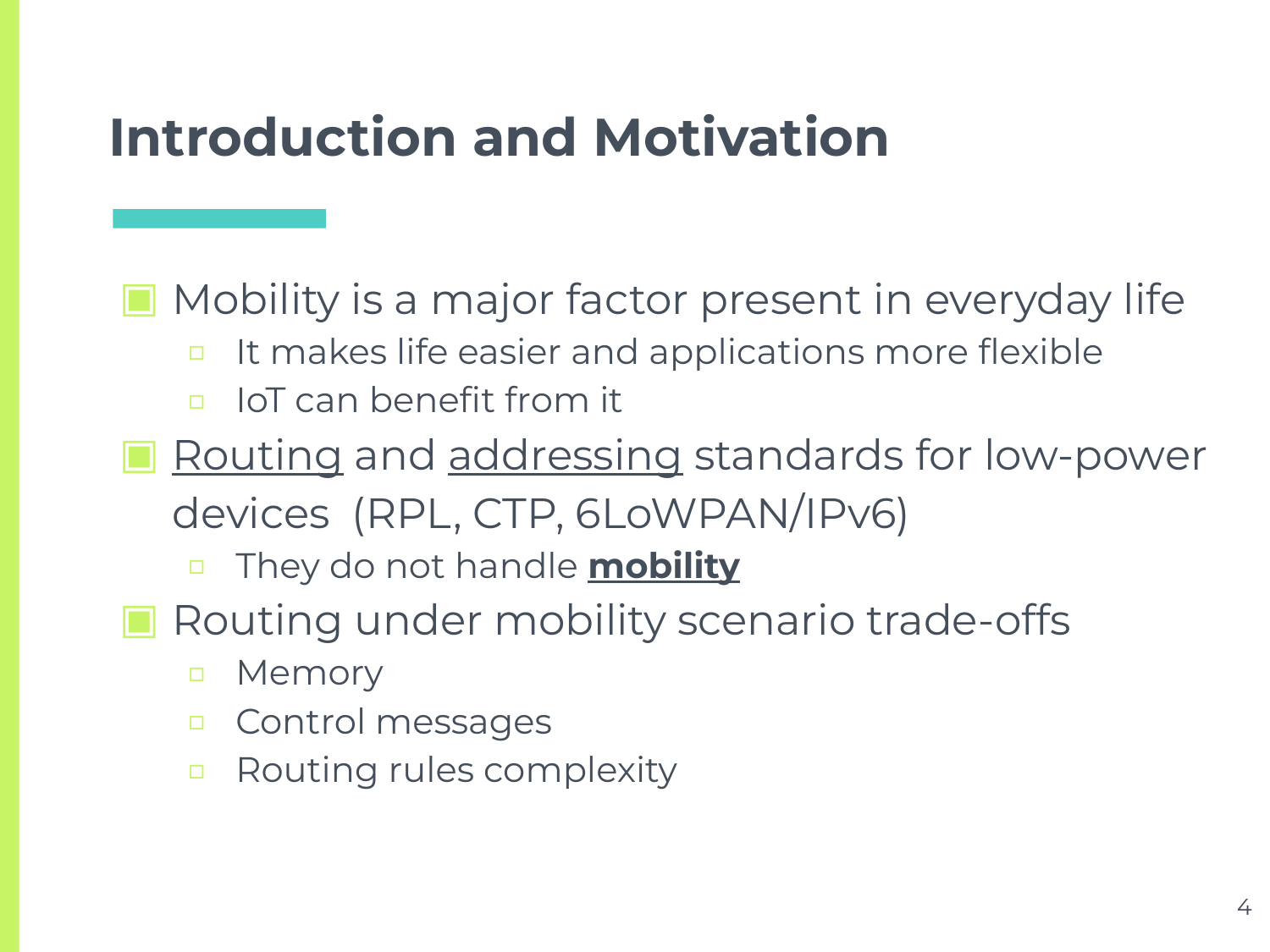

# Introduction and Motivation
Mobility is a major factor present in everyday life
It makes life easier and applications more flexible
IoT can benefit from it
Routing and addressing standards for low-power devices  (RPL, CTP, 6LoWPAN/IPv6)
They do not handle mobility
Routing under mobility scenario trade-offs
Memory
Control messages
Routing rules complexity
4